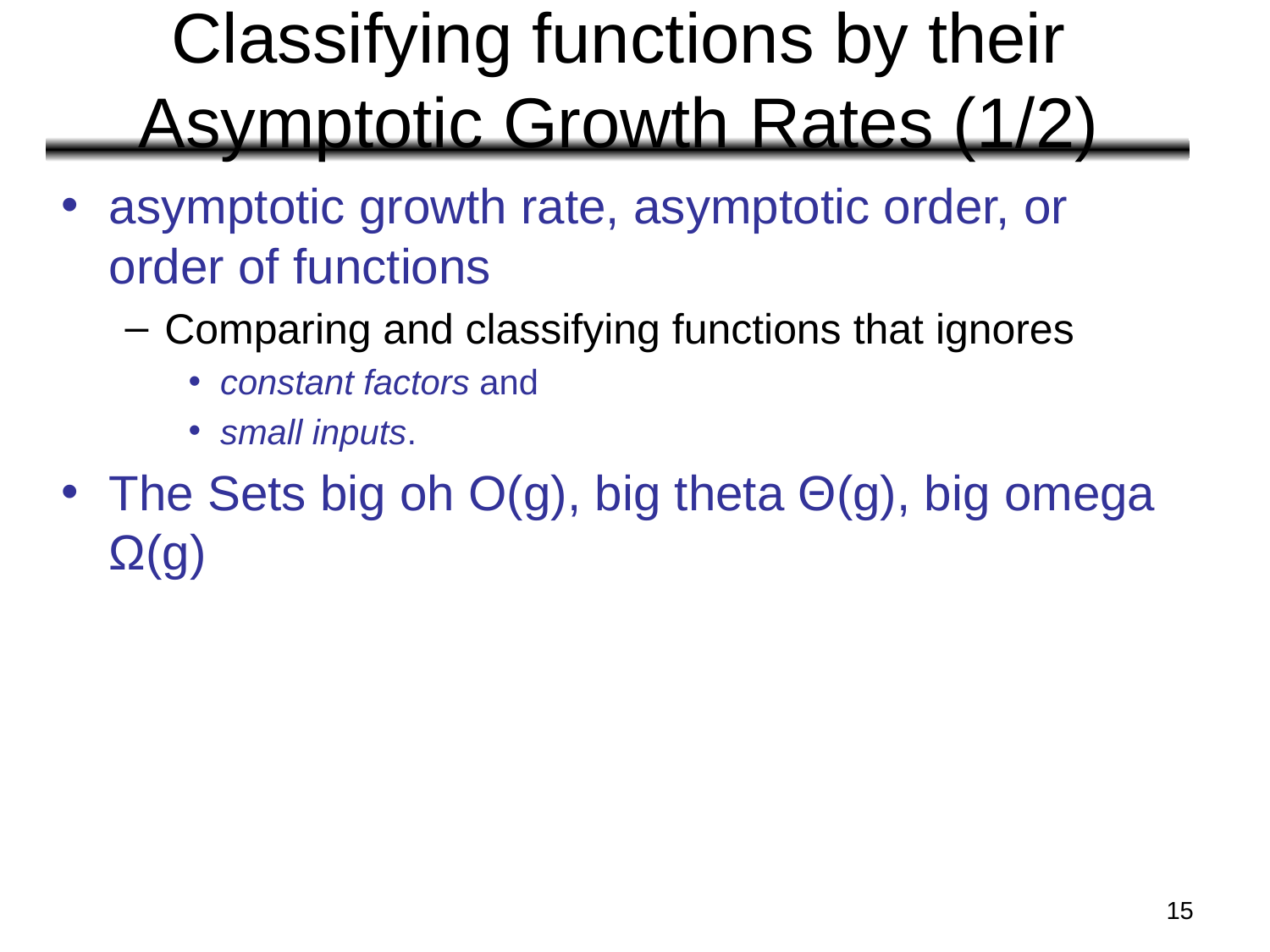

# Classifying functions by their Asymptotic Growth Rates (1/2)
asymptotic growth rate, asymptotic order, or
order of functions
Comparing and classifying functions that ignores
constant factors and
small inputs.
The Sets big oh O(g), big theta Θ(g), big omega Ω(g)
15